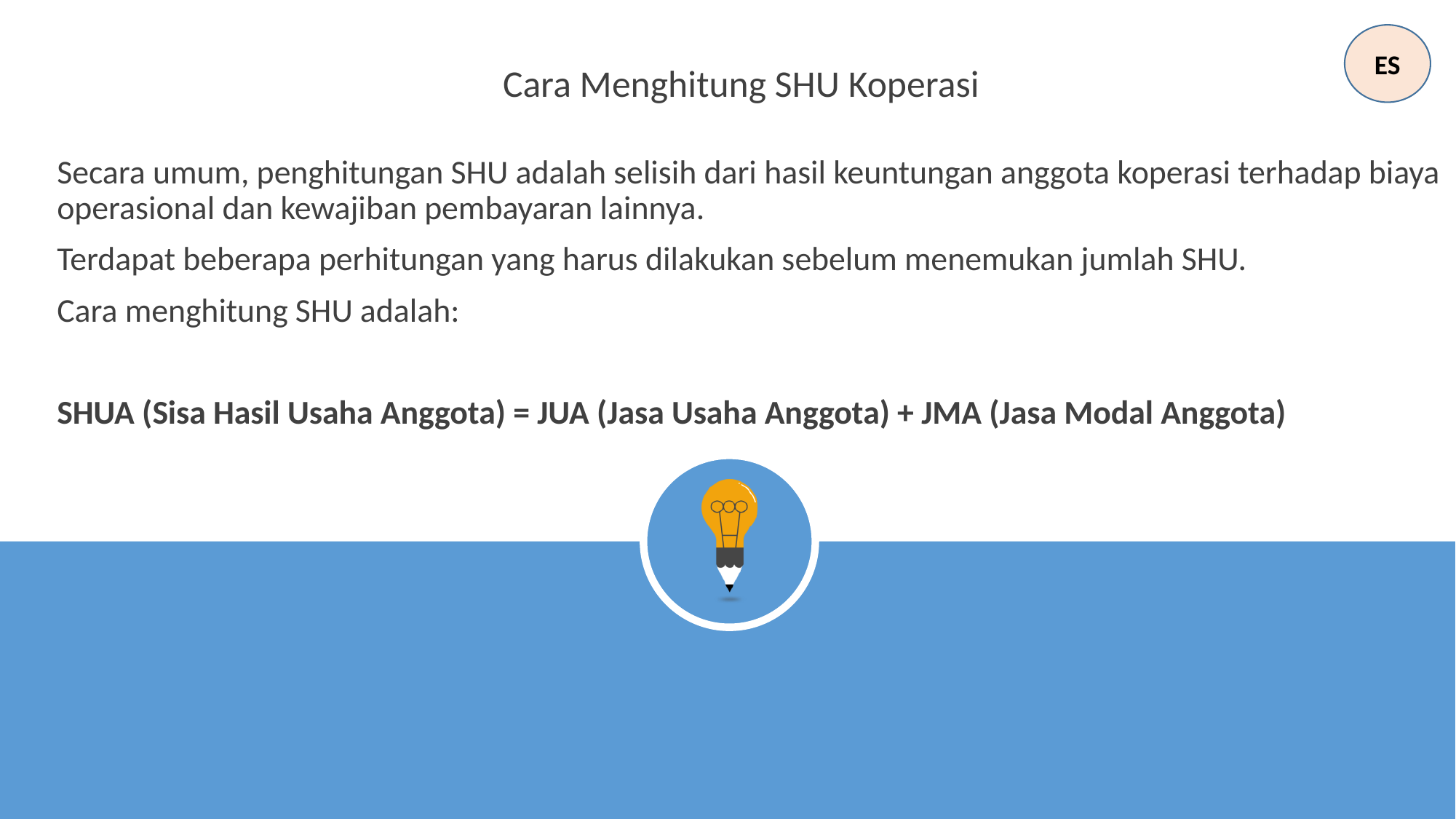

Cara Menghitung SHU Koperasi

ES
Secara umum, penghitungan SHU adalah selisih dari hasil keuntungan anggota koperasi terhadap biaya operasional dan kewajiban pembayaran lainnya.
Terdapat beberapa perhitungan yang harus dilakukan sebelum menemukan jumlah SHU.
Cara menghitung SHU adalah:

SHUA (Sisa Hasil Usaha Anggota) = JUA (Jasa Usaha Anggota) + JMA (Jasa Modal Anggota)